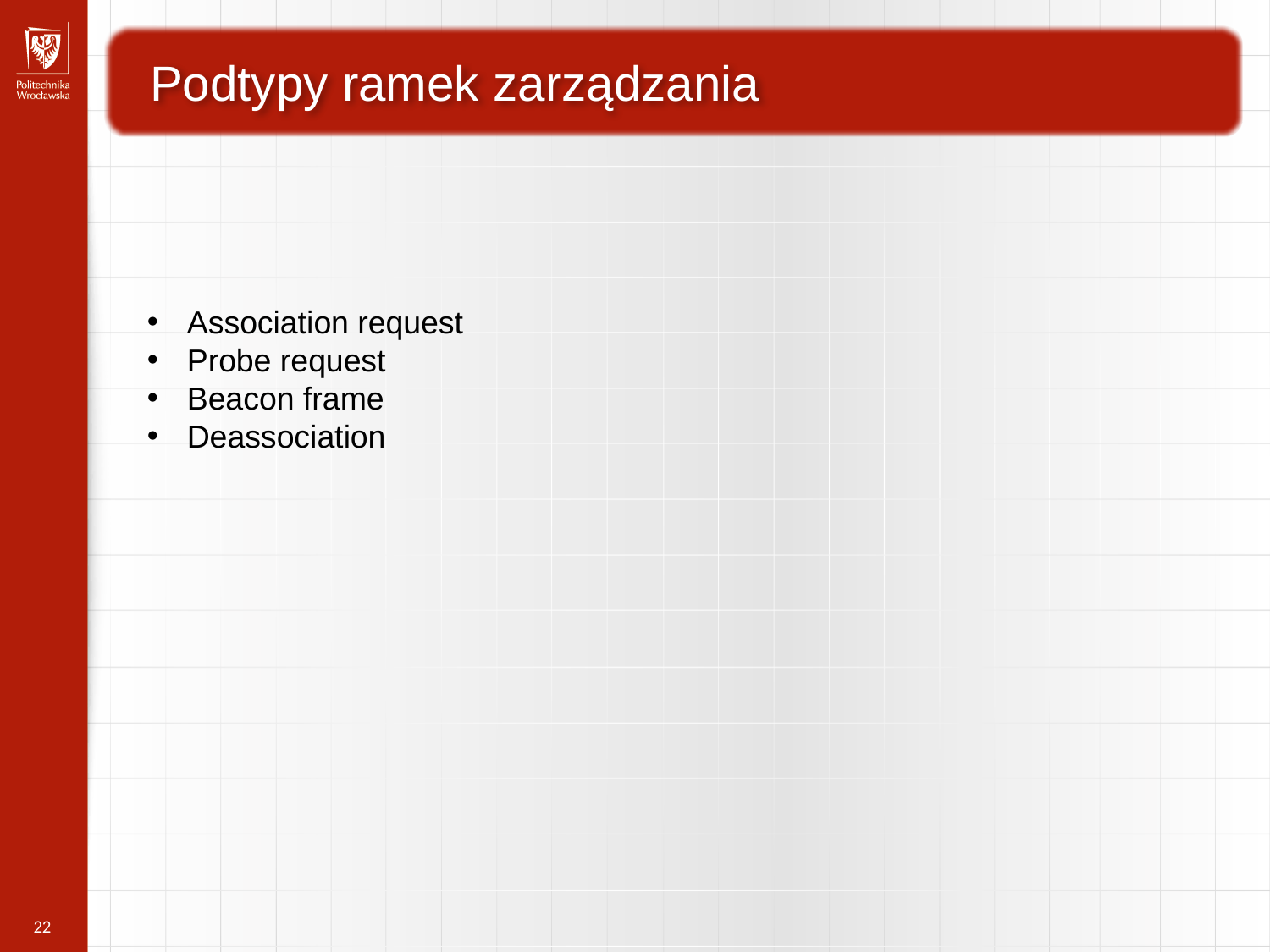

Podtypy ramek zarządzania
Association request
Probe request
Beacon frame
Deassociation